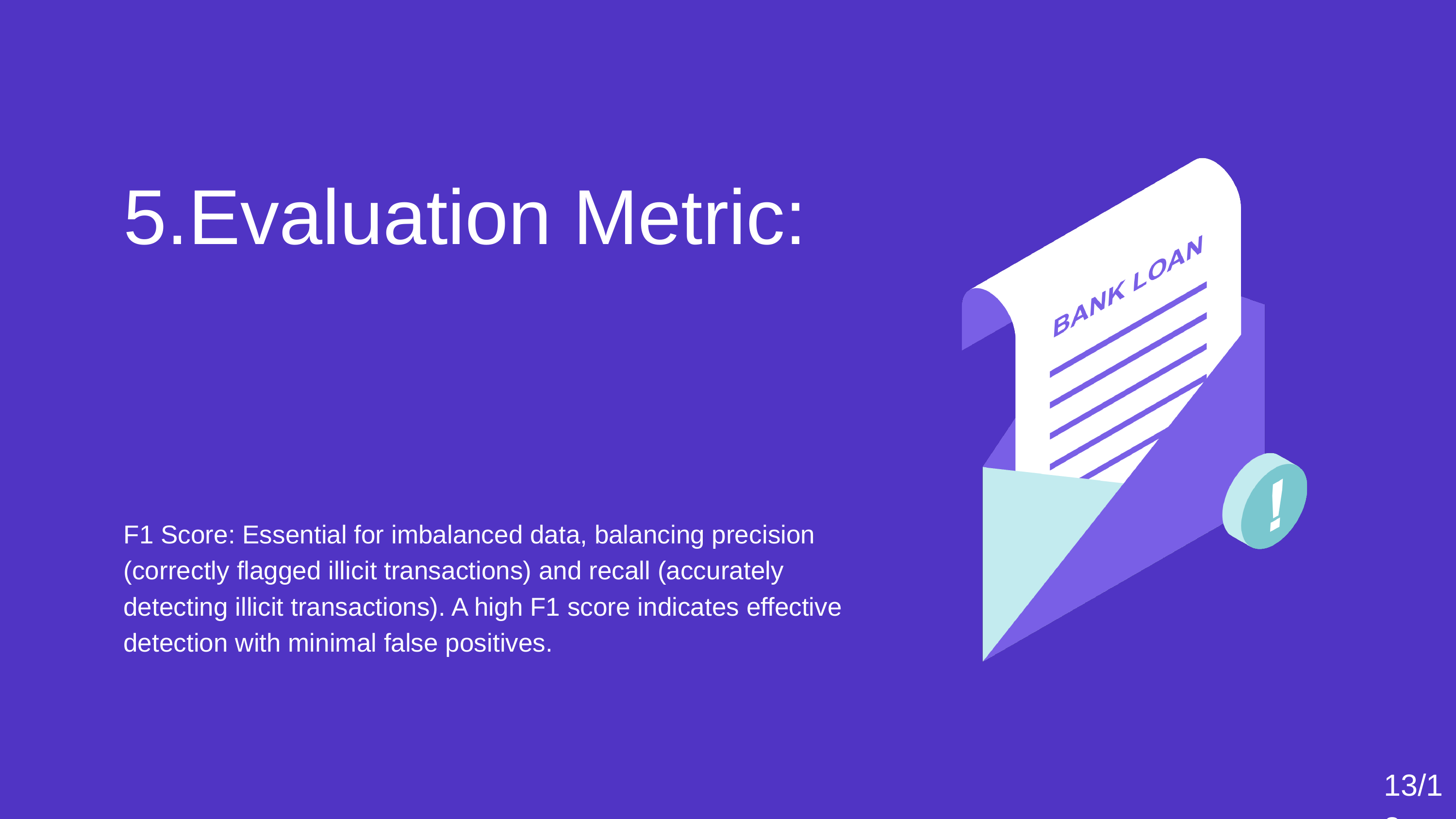

5.Evaluation Metric:

F1 Score: Essential for imbalanced data, balancing precision (correctly flagged illicit transactions) and recall (accurately detecting illicit transactions). A high F1 score indicates effective detection with minimal false positives.
13/18